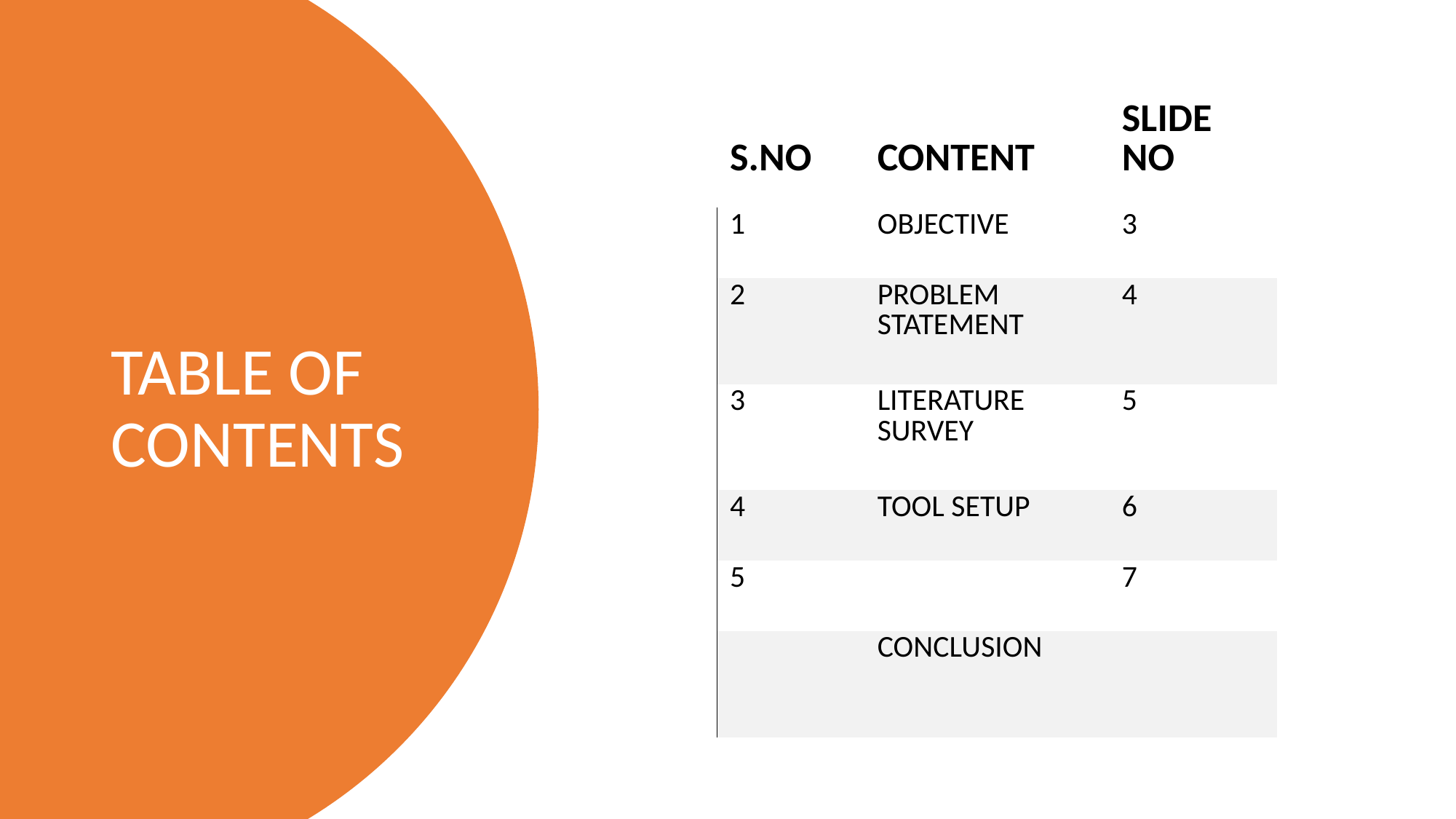

| S.NO | CONTENT | SLIDE NO |
| --- | --- | --- |
| 1 | OBJECTIVE | 3 |
| 2 | PROBLEM STATEMENT | 4 |
| 3 | LITERATURE SURVEY | 5 |
| 4 | TOOL SETUP | 6 |
| 5 |  | 7 |
|  | CONCLUSION |  |
# TABLE OF CONTENTS